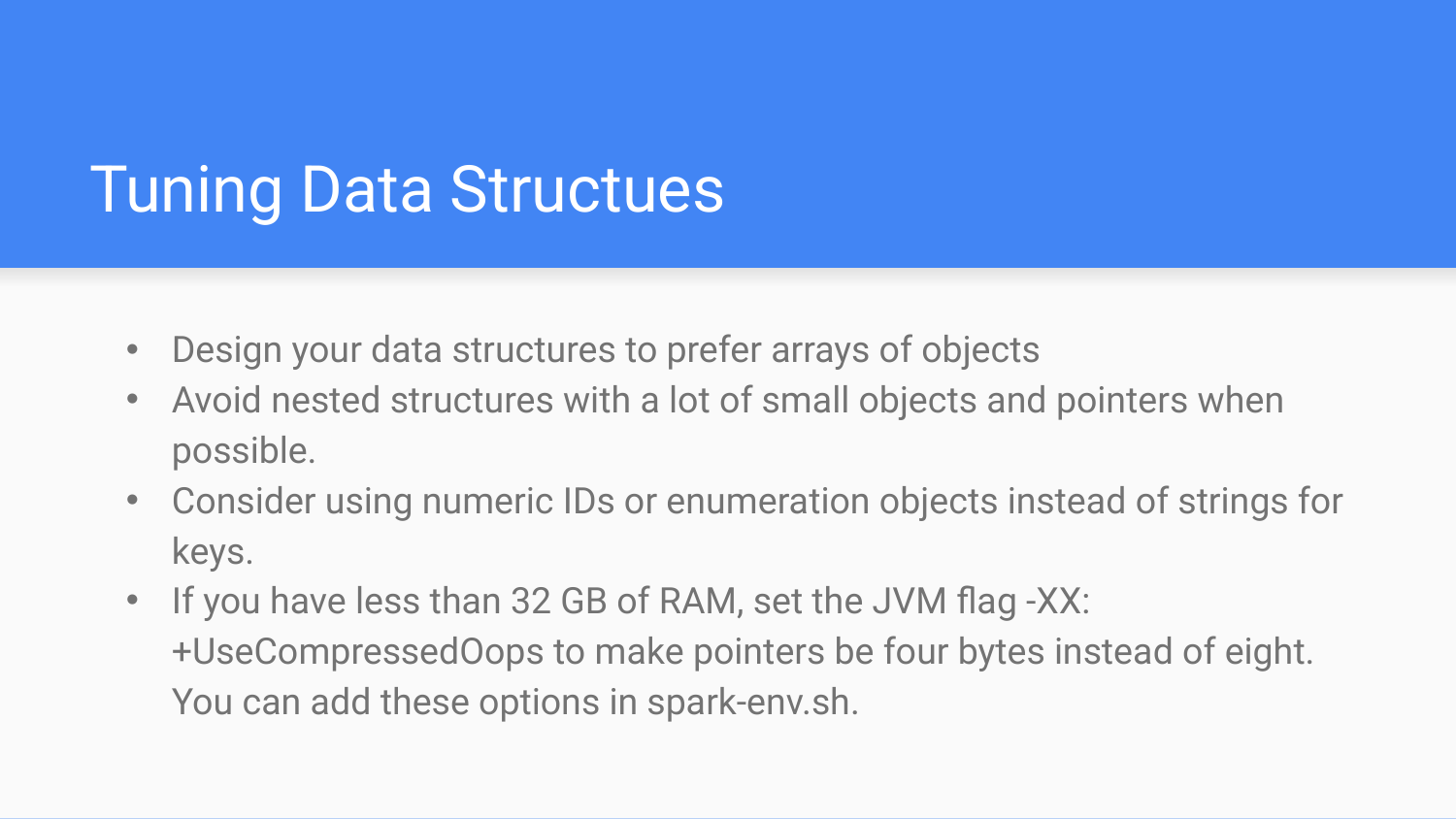

# Tuning Data Structues
Design your data structures to prefer arrays of objects
Avoid nested structures with a lot of small objects and pointers when possible.
Consider using numeric IDs or enumeration objects instead of strings for keys.
If you have less than 32 GB of RAM, set the JVM flag -XX:+UseCompressedOops to make pointers be four bytes instead of eight. You can add these options in spark-env.sh.